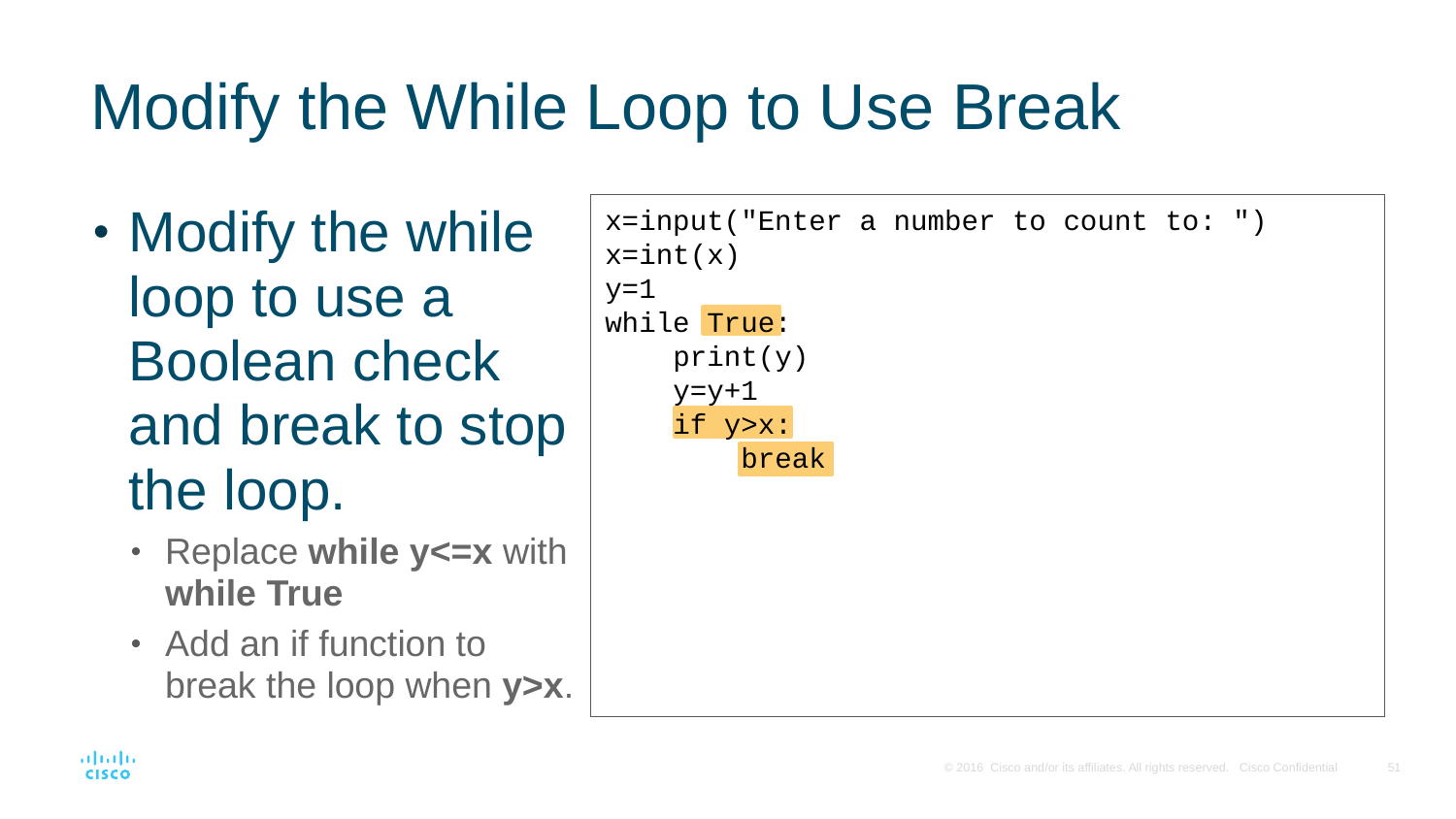

# Modify the While Loop to Use Break
Modify the while loop to use a Boolean check and break to stop the loop.
Replace while y<=x with while True
Add an if function to break the loop when y>x.
x=input("Enter a number to count to: ")
x=int(x)
y=1
while True:
    print(y)
    y=y+1
    if y>x:
        break